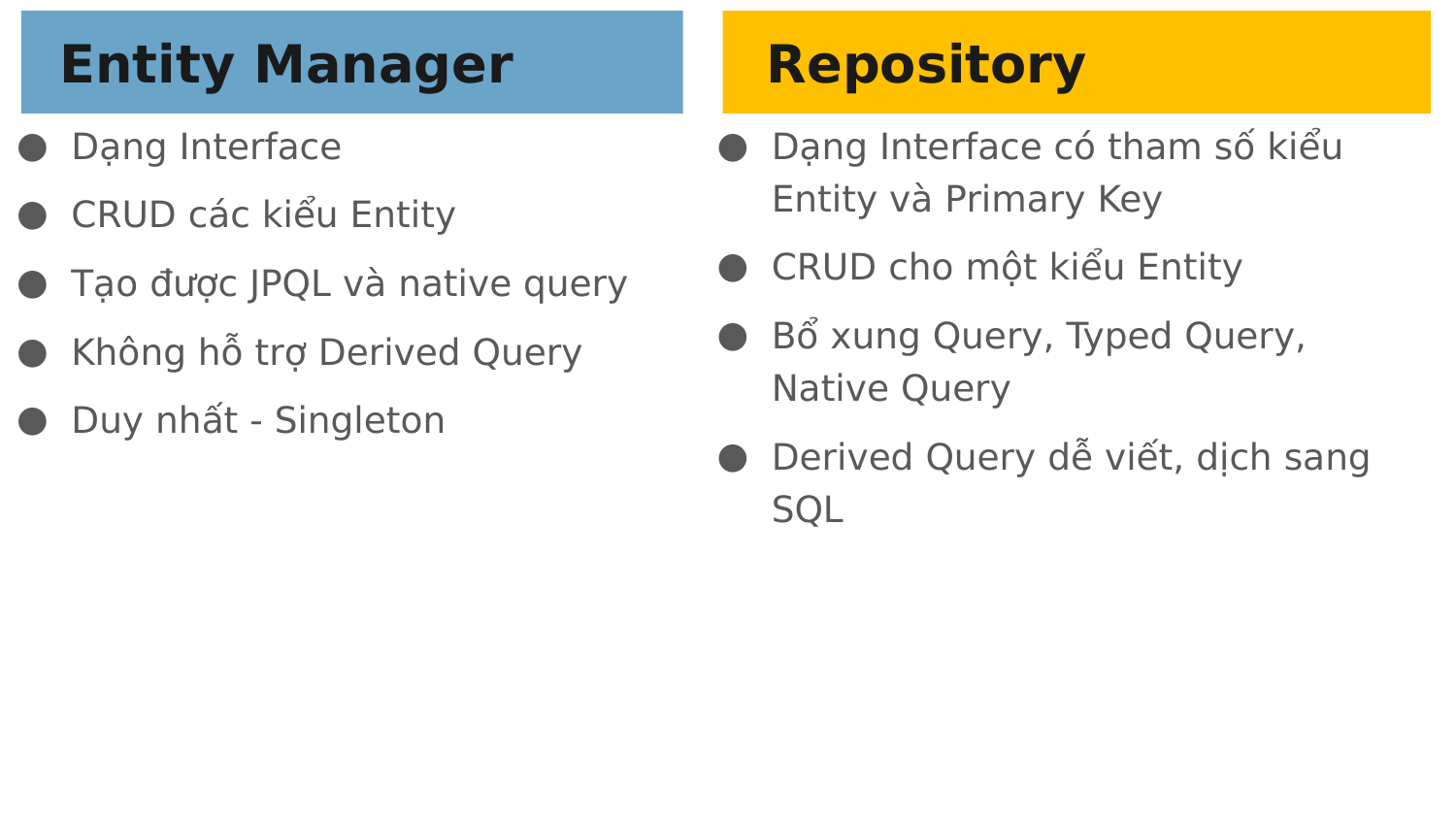

Entity Manager
Repository
Dạng Interface
CRUD các kiểu Entity
Tạo được JPQL và native query
Không hỗ trợ Derived Query
Duy nhất - Singleton
Dạng Interface có tham số kiểu Entity và Primary Key
CRUD cho một kiểu Entity
Bổ xung Query, Typed Query, Native Query
Derived Query dễ viết, dịch sang SQL